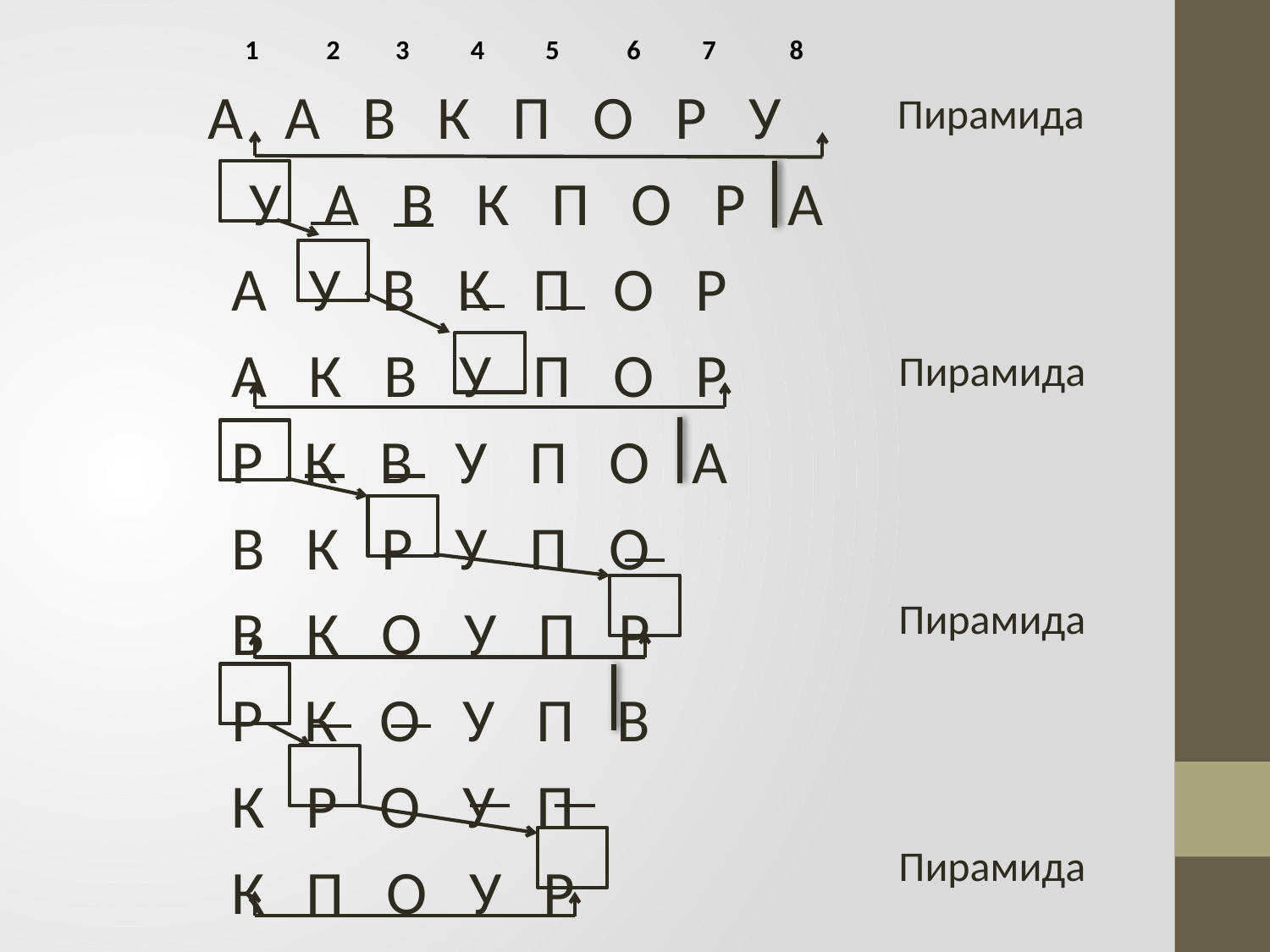

1           2         3          4          5           6          7            8
А   А   В   К   П   О   Р   У
У   А   В   К   П   О   Р   А
          А   У   В   К   П   О   Р
          А   К   В   У   П   О   Р
          Р   К   В   У   П   О   А
          В   К   Р   У   П   О
          В   К   О   У   П   Р
          Р   К   О   У   П   В
          К   Р   О   У   П
          К   П   О   У   Р
Пирамида

Пирамида

Пирамида

Пирамида